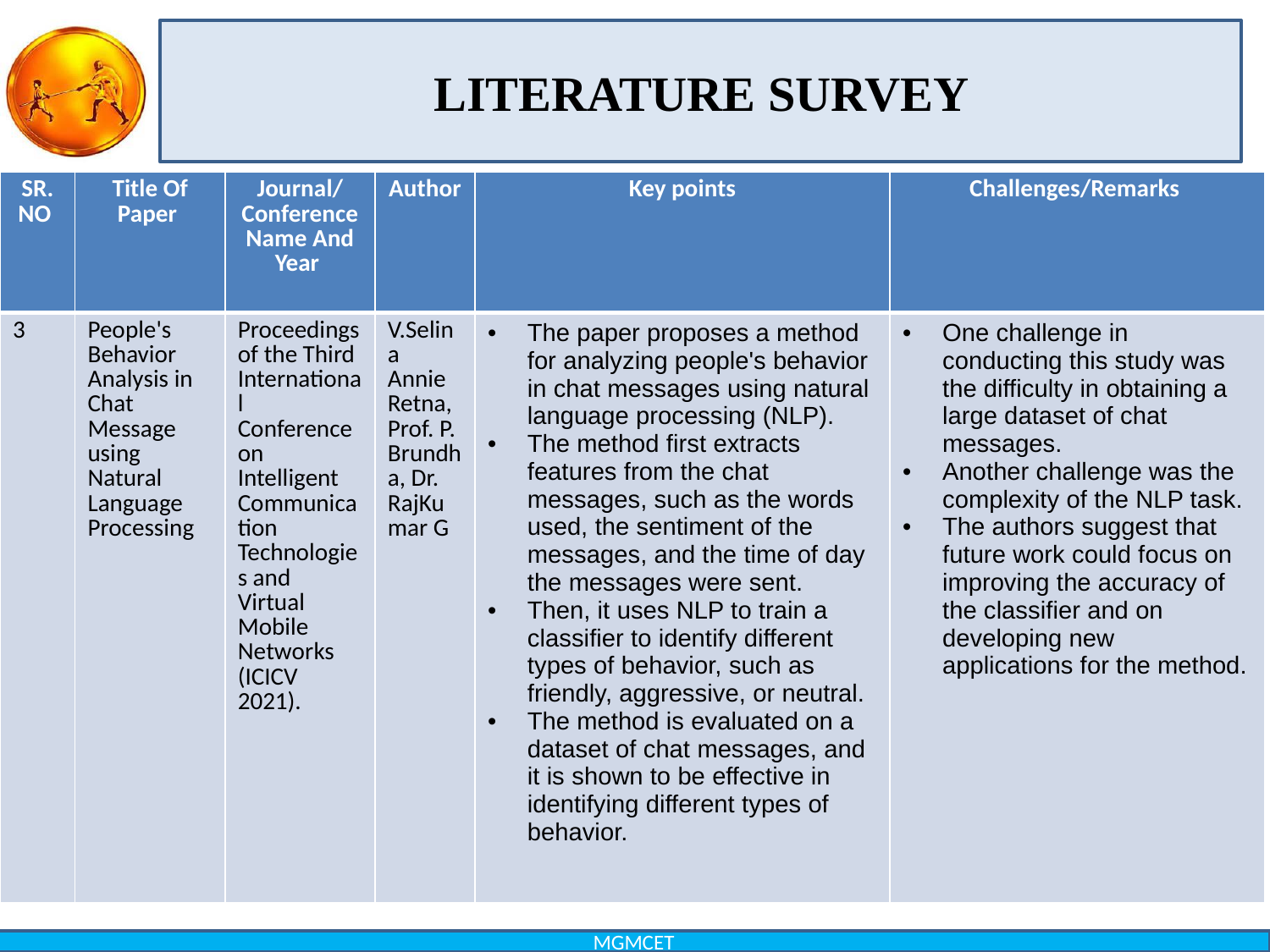

# LITERATURE SURVEY
| SR. NO | Title Of Paper | Journal/ Conference Name And Year | Author | Key points | Challenges/Remarks |
| --- | --- | --- | --- | --- | --- |
| 3 | People's Behavior Analysis in Chat Message using Natural Language Processing | Proceedings of the Third International Conference on Intelligent Communication Technologies and Virtual Mobile Networks (ICICV 2021). | V.Selina Annie Retna, Prof. P. Brundha, Dr. RajKumar G | The paper proposes a method for analyzing people's behavior in chat messages using natural language processing (NLP). The method first extracts features from the chat messages, such as the words used, the sentiment of the messages, and the time of day the messages were sent. Then, it uses NLP to train a classifier to identify different types of behavior, such as friendly, aggressive, or neutral. The method is evaluated on a dataset of chat messages, and it is shown to be effective in identifying different types of behavior. | One challenge in conducting this study was the difficulty in obtaining a large dataset of chat messages. Another challenge was the complexity of the NLP task. The authors suggest that future work could focus on improving the accuracy of the classifier and on developing new applications for the method. |